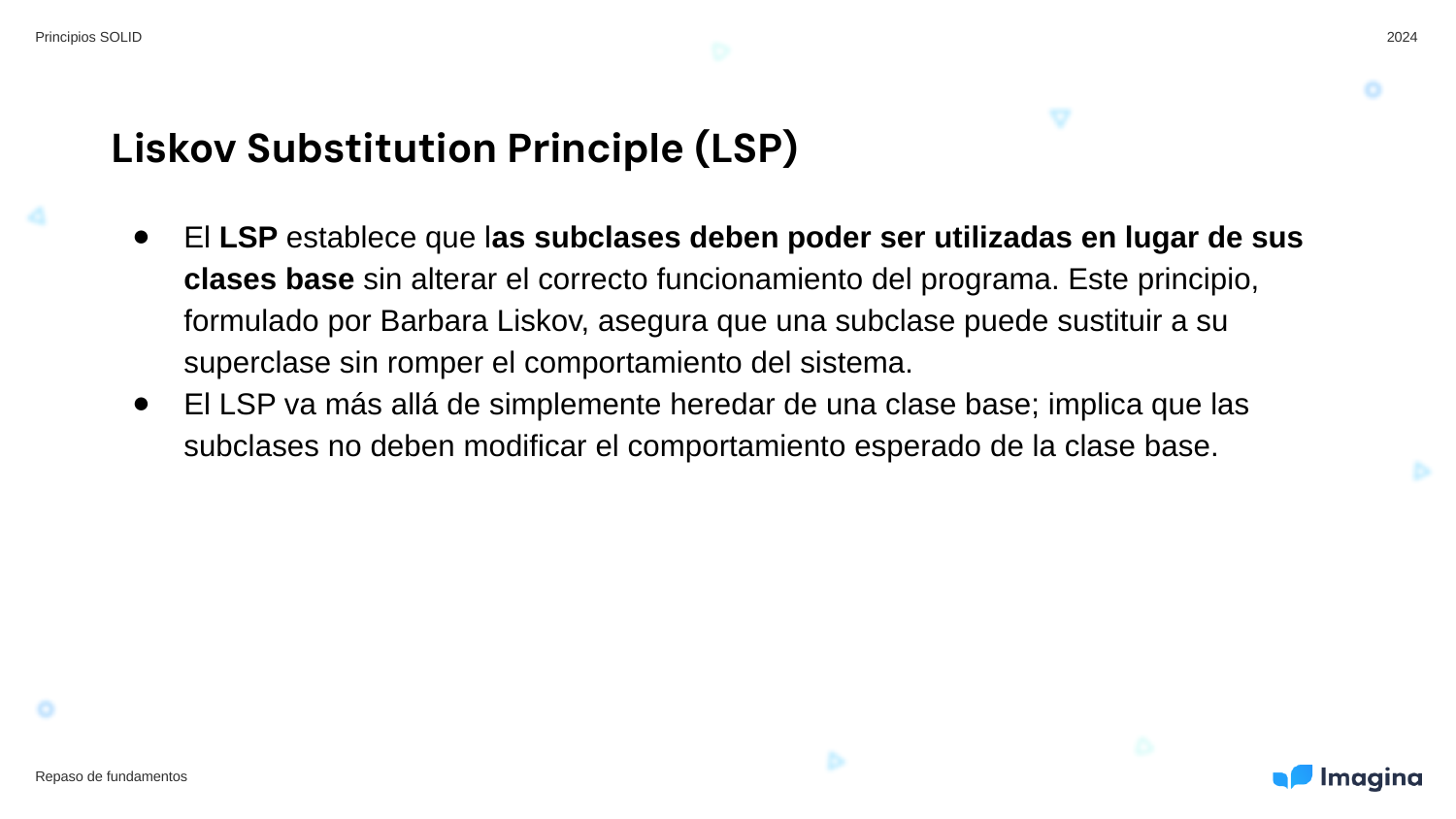

Principios SOLID
2024
Liskov Substitution Principle (LSP)
El LSP establece que las subclases deben poder ser utilizadas en lugar de sus clases base sin alterar el correcto funcionamiento del programa. Este principio, formulado por Barbara Liskov, asegura que una subclase puede sustituir a su superclase sin romper el comportamiento del sistema.
El LSP va más allá de simplemente heredar de una clase base; implica que las subclases no deben modificar el comportamiento esperado de la clase base.
Repaso de fundamentos